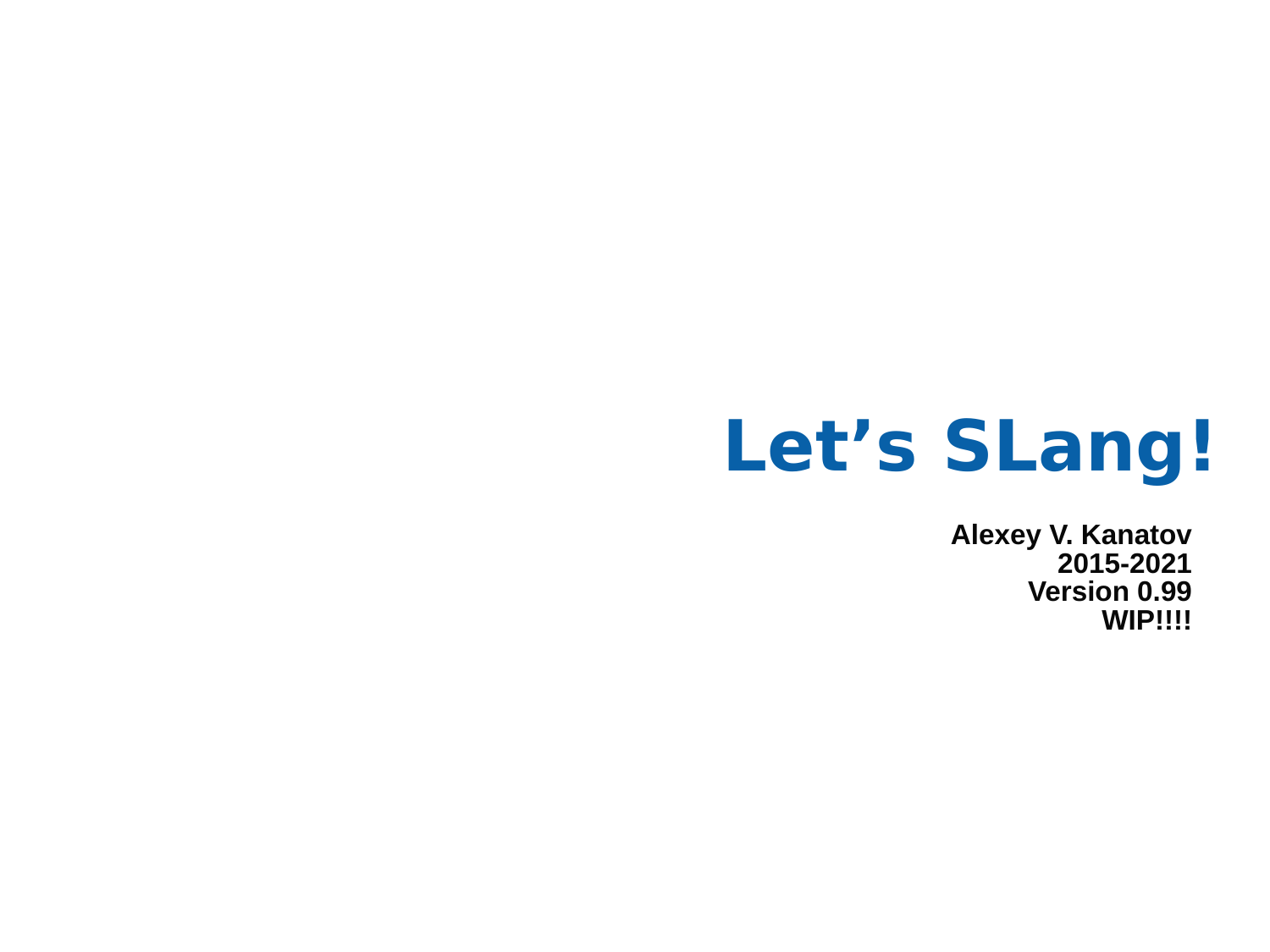

# Let’s SLang!
Alexey V. Kanatov
2015-2021
Version 0.99
WIP!!!!